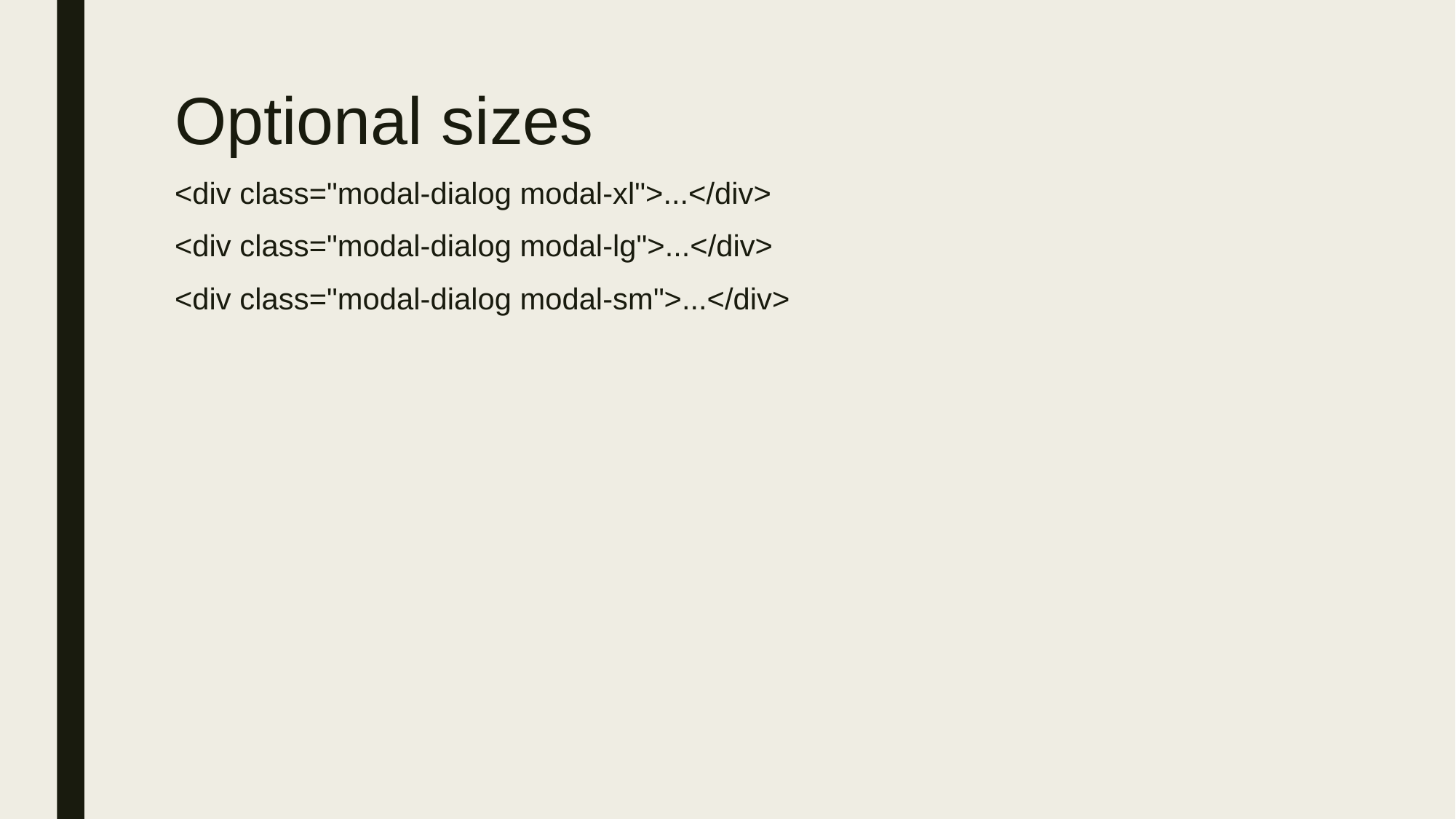

# Optional sizes
<div class="modal-dialog modal-xl">...</div>
<div class="modal-dialog modal-lg">...</div>
<div class="modal-dialog modal-sm">...</div>